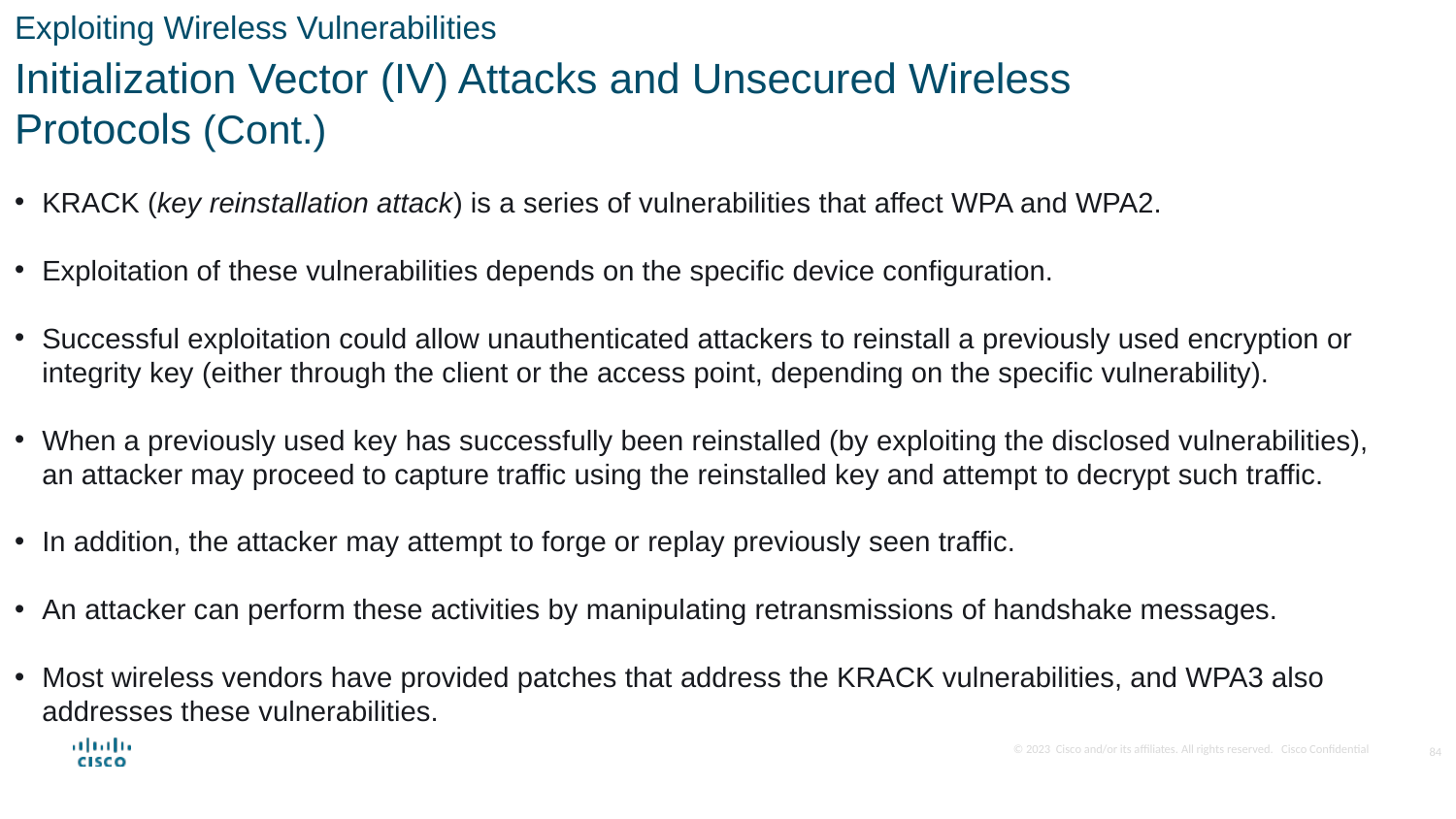

Exploiting Wireless Vulnerabilities

Initialization Vector (IV) Attacks and Unsecured Wireless Protocols (Cont.)

KRACK (key reinstallation attack) is a series of vulnerabilities that affect WPA and WPA2.

Exploitation of these vulnerabilities depends on the specific device configuration.

Successful exploitation could allow unauthenticated attackers to reinstall a previously used encryption or integrity key (either through the client or the access point, depending on the specific vulnerability).

When a previously used key has successfully been reinstalled (by exploiting the disclosed vulnerabilities), an attacker may proceed to capture traffic using the reinstalled key and attempt to decrypt such traffic.

In addition, the attacker may attempt to forge or replay previously seen traffic.

An attacker can perform these activities by manipulating retransmissions of handshake messages.

Most wireless vendors have provided patches that address the KRACK vulnerabilities, and WPA3 also addresses these vulnerabilities.

84